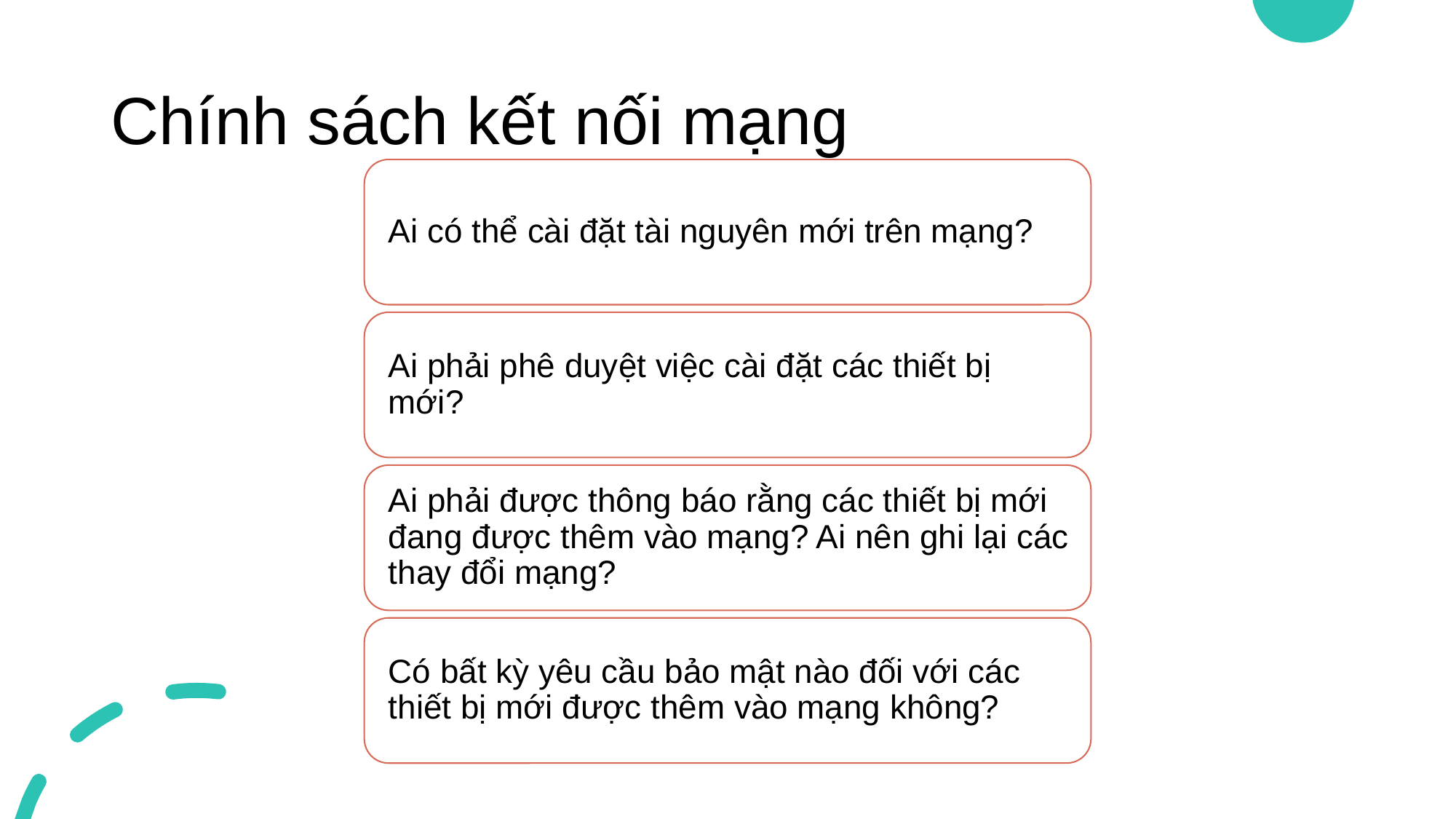

# Chính sách kết nối mạng
Ai có thể cài đặt tài nguyên mới trên mạng?
Ai phải phê duyệt việc cài đặt các thiết bị mới?
Ai phải được thông báo rằng các thiết bị mới đang được thêm vào mạng? Ai nên ghi lại các thay đổi mạng?
Có bất kỳ yêu cầu bảo mật nào đối với các thiết bị mới được thêm vào mạng không?